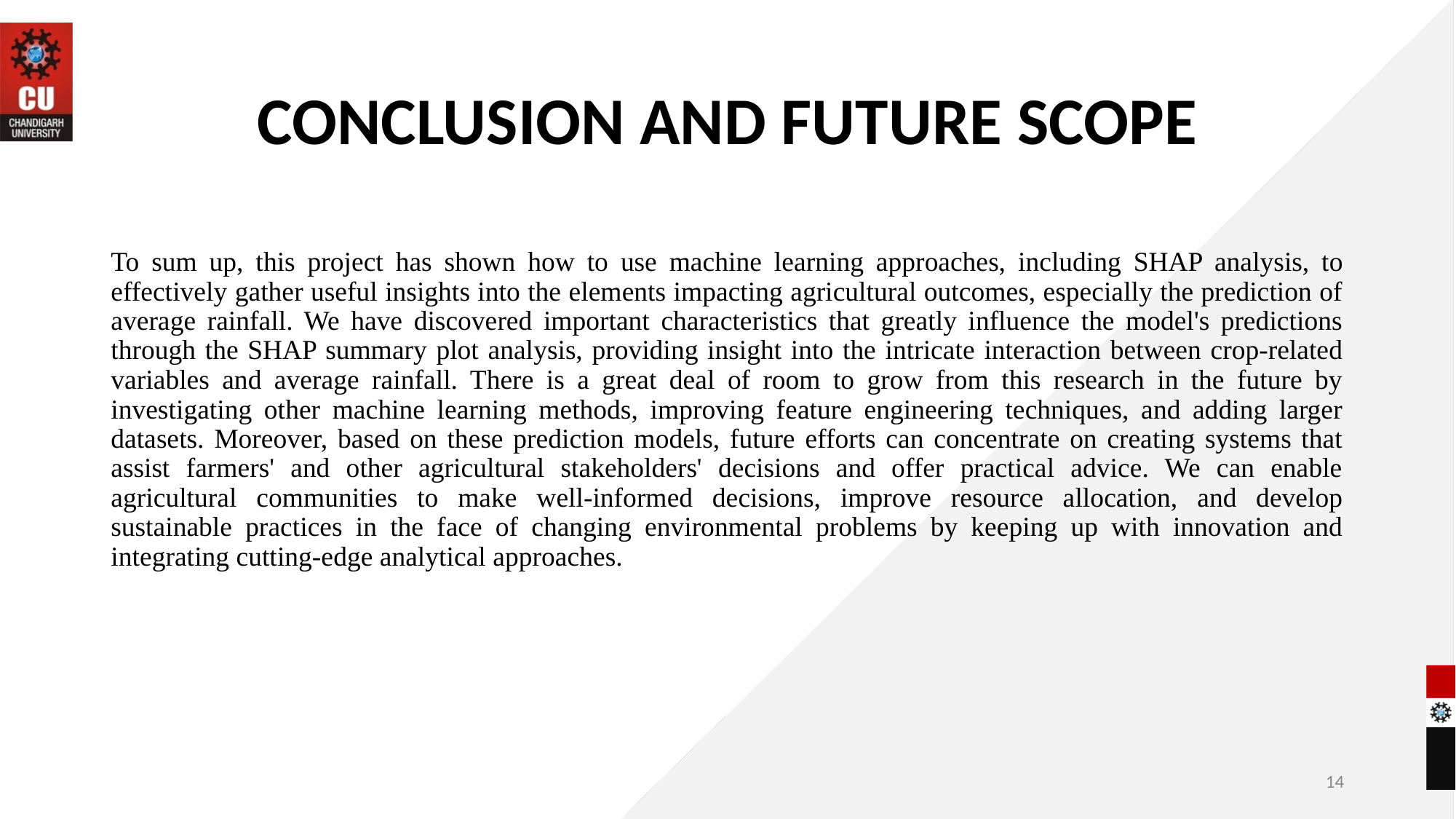

# CONCLUSION AND FUTURE SCOPE

To sum up, this project has shown how to use machine learning approaches, including SHAP analysis, to effectively gather useful insights into the elements impacting agricultural outcomes, especially the prediction of average rainfall. We have discovered important characteristics that greatly influence the model's predictions through the SHAP summary plot analysis, providing insight into the intricate interaction between crop-related variables and average rainfall. There is a great deal of room to grow from this research in the future by investigating other machine learning methods, improving feature engineering techniques, and adding larger datasets. Moreover, based on these prediction models, future efforts can concentrate on creating systems that assist farmers' and other agricultural stakeholders' decisions and offer practical advice. We can enable agricultural communities to make well-informed decisions, improve resource allocation, and develop sustainable practices in the face of changing environmental problems by keeping up with innovation and integrating cutting-edge analytical approaches.
14